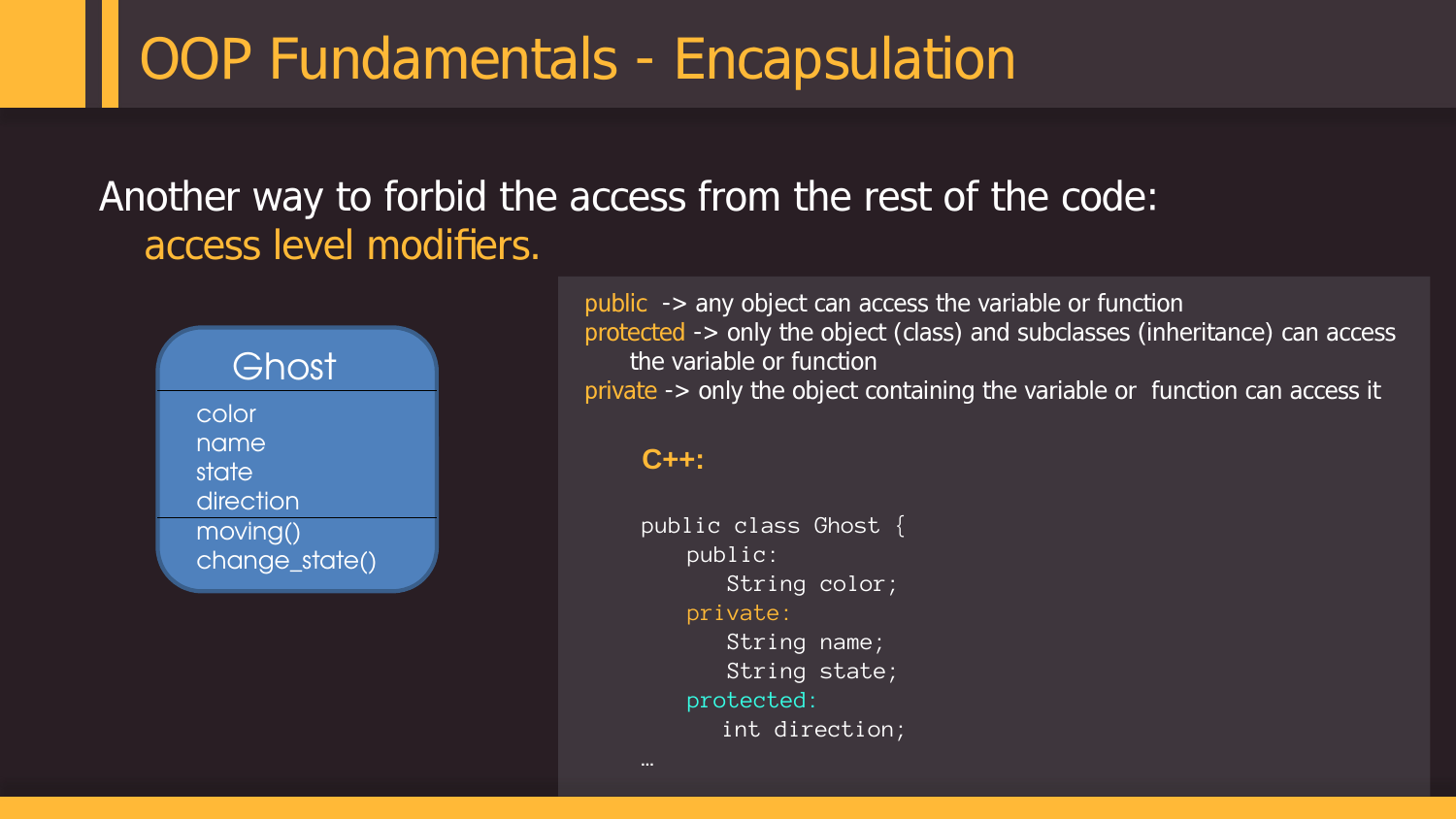

OOP Fundamentals - Encapsulation
Another way to forbid the access from the rest of the code:
	access level modifiers.

public  -> any object can access the variable or function
protected -> only the object (class) and subclasses (inheritance) can access the variable or function
private -> only the object containing the variable or  function can access it

Ghost
color
name
state
direction
moving()
change_state()
C++:

public class Ghost {
	public:
	   String color;
	private:
	   String name;
	   String state;
	protected:
      int direction;
…